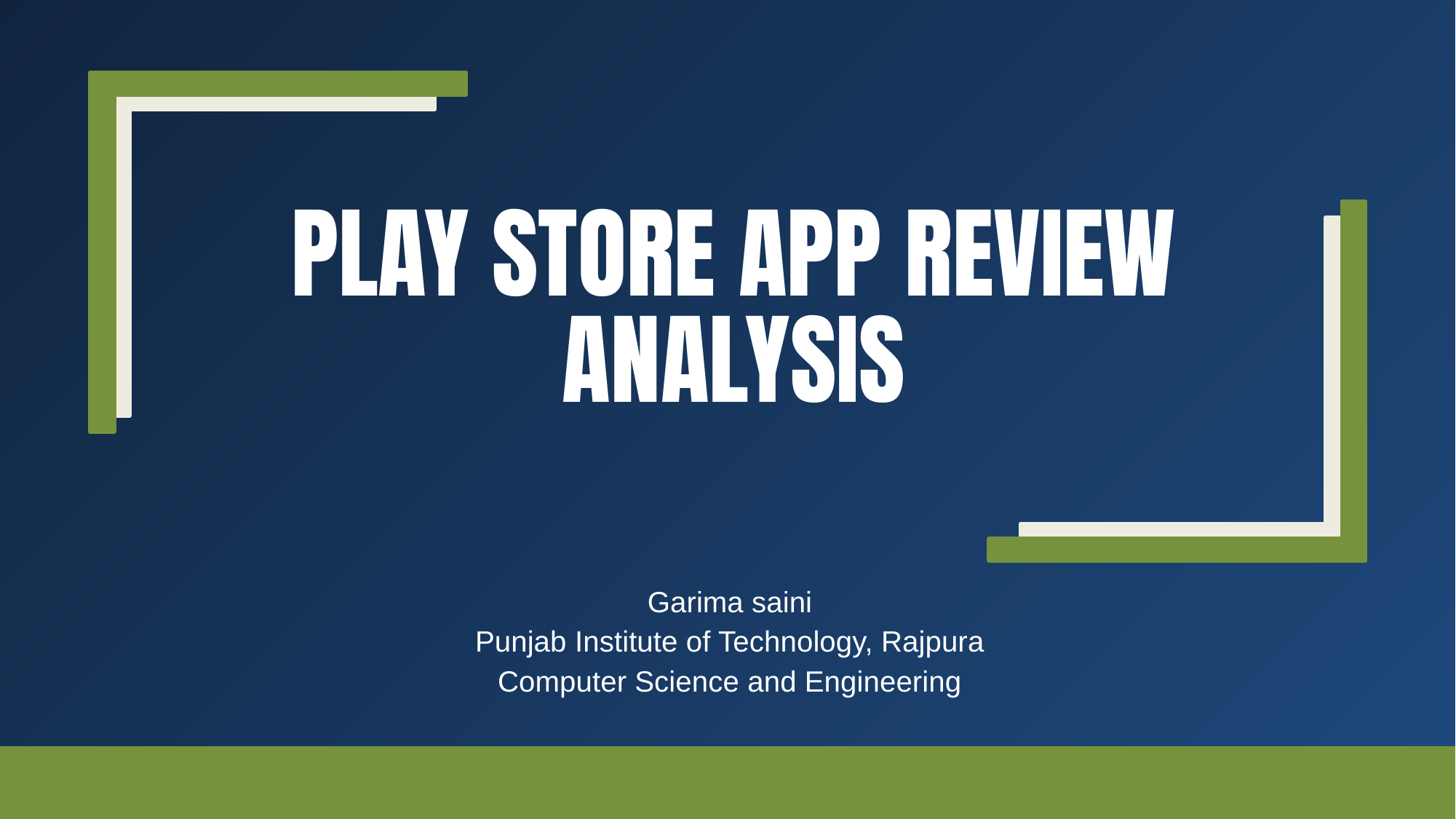

# PLAY STORE APP REVIEW ANALYSIS
Garima saini
Punjab Institute of Technology, Rajpura
Computer Science and Engineering